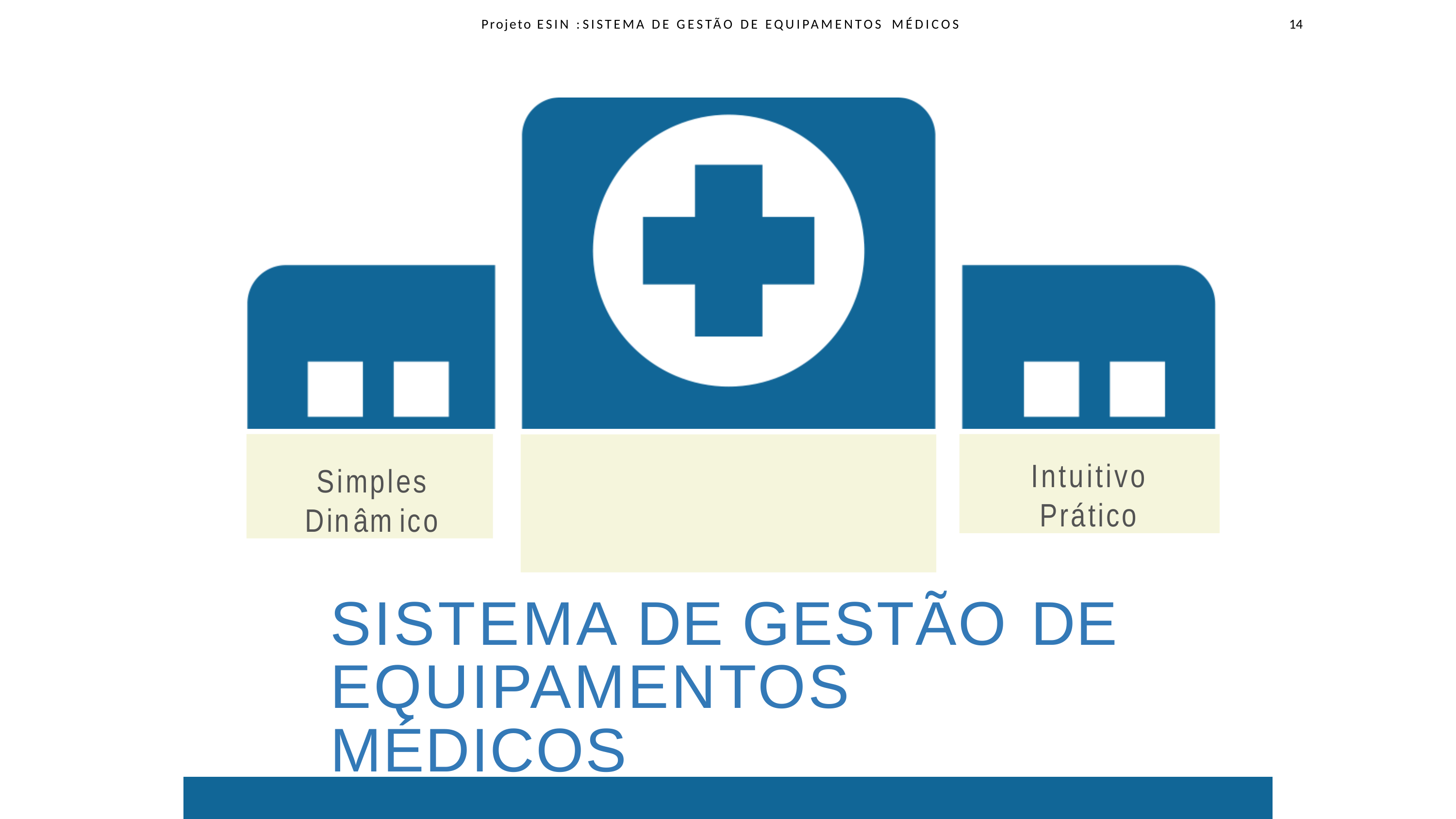

Projeto ESIN : SISTEMA DE GESTÃO DE EQUIPAMENTOS MÉDICOS
14

Simples  Dinâmico
Intuitivo
Prático

SISTEMA DE GESTÃO DE
EQUIPAMENTOS MÉDICOS